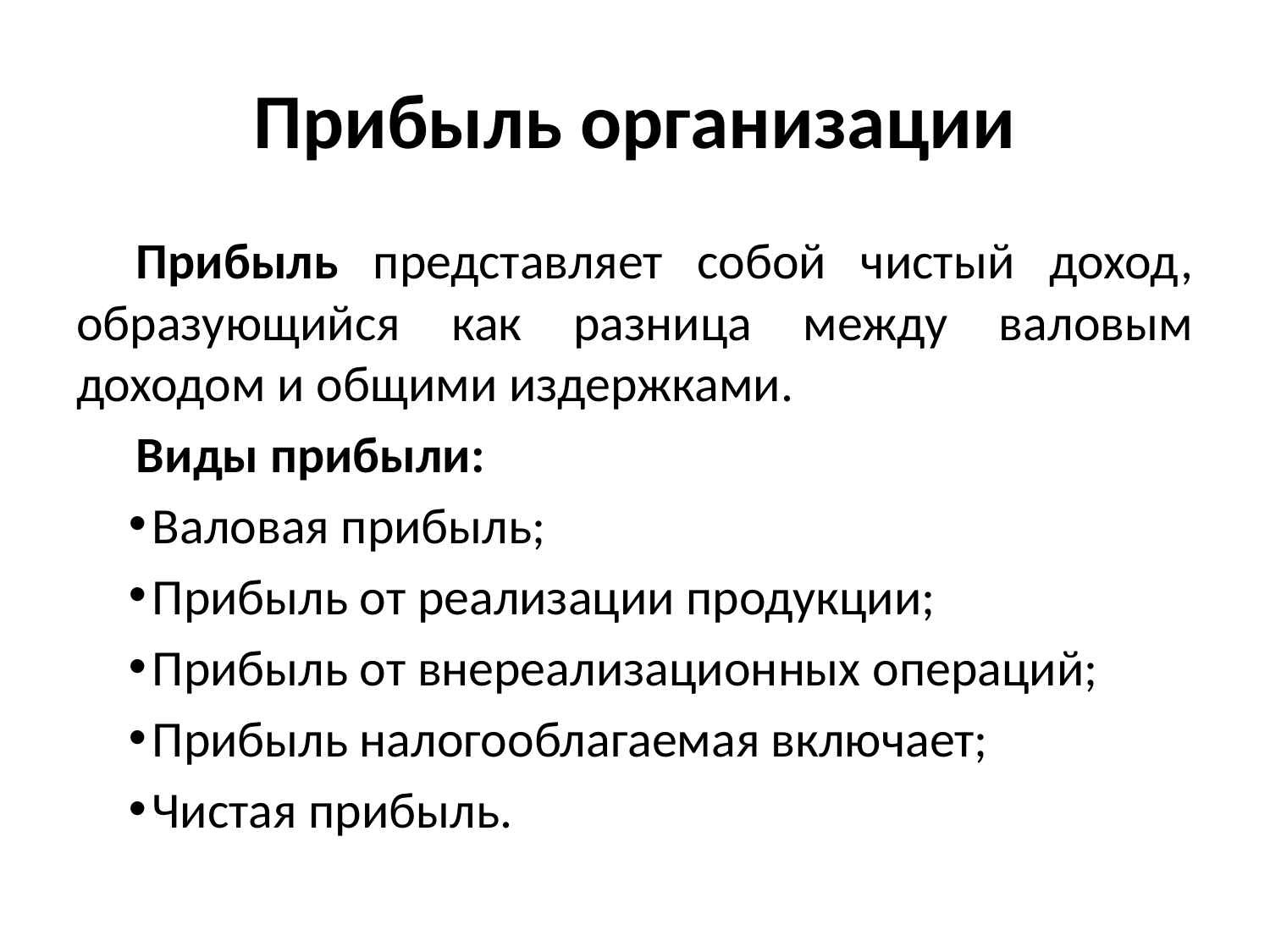

# Прибыль организации
Прибыль представляет собой чистый доход, образующийся как разница между валовым доходом и общими издержками.
Виды прибыли:
Валовая прибыль;
Прибыль от реализации продукции;
Прибыль от внереализационных операций;
Прибыль налогооблагаемая включает;
Чистая прибыль.